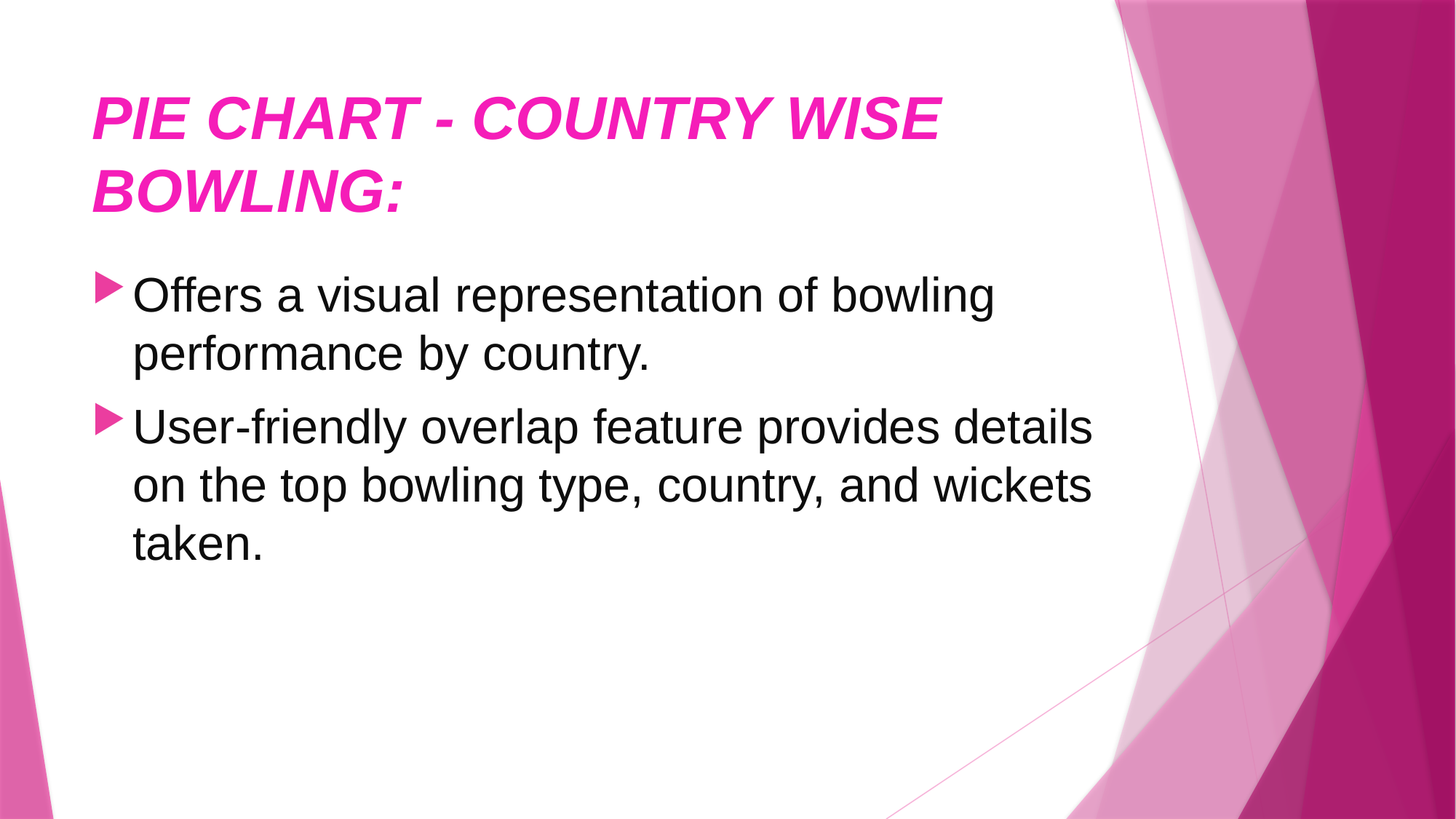

# PIE CHART - COUNTRY WISE BOWLING:
Offers a visual representation of bowling performance by country.
User-friendly overlap feature provides details on the top bowling type, country, and wickets taken.